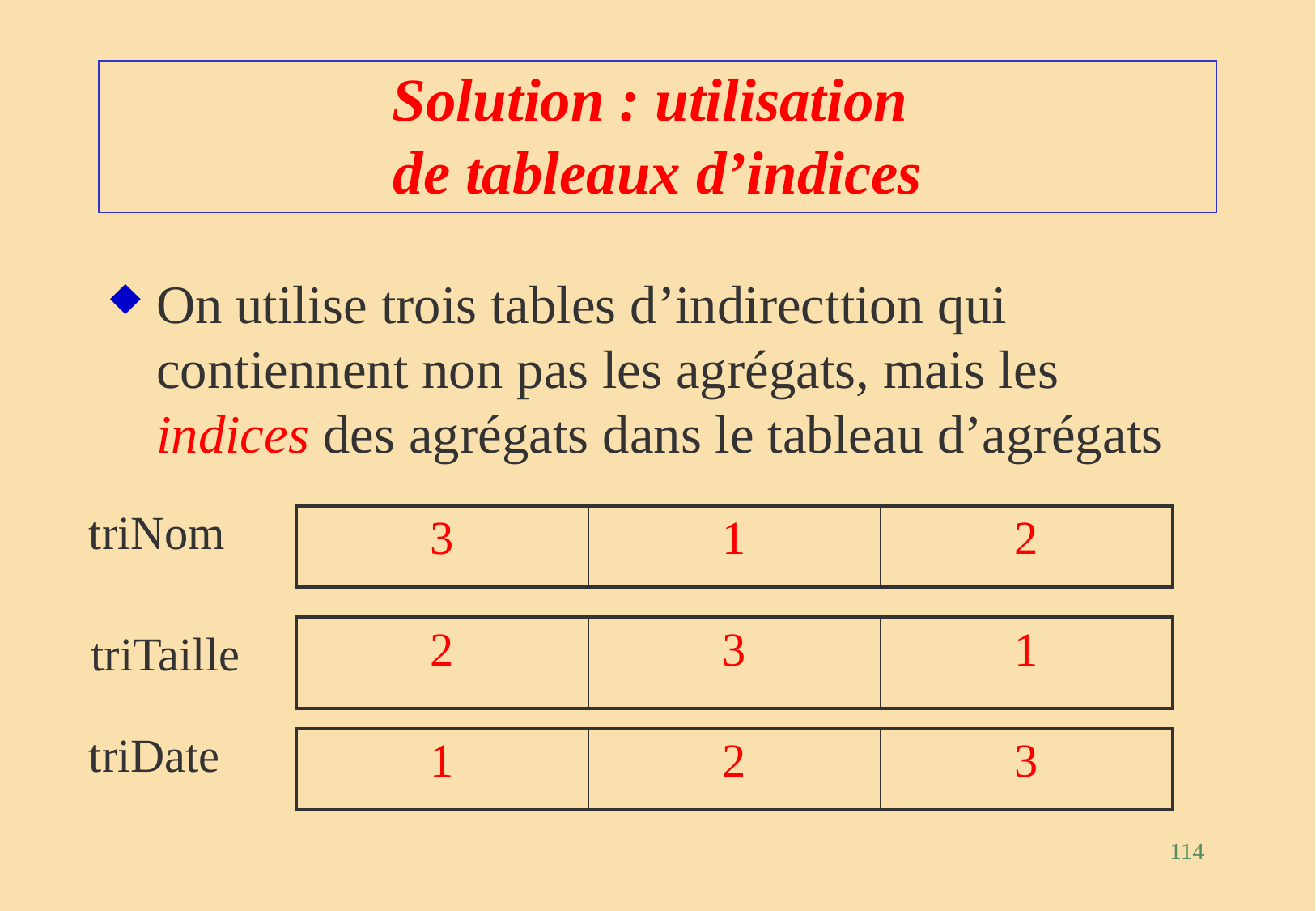

# Solution : utilisation de tableaux d’indices
On utilise trois tables d’indirecttion qui contiennent non pas les agrégats, mais les indices des agrégats dans le tableau d’agrégats
triNom
| 3 | 1 | 2 |
| --- | --- | --- |
 triTaille
| 2 | 3 | 1 |
| --- | --- | --- |
triDate
| 1 | 2 | 3 |
| --- | --- | --- |
114